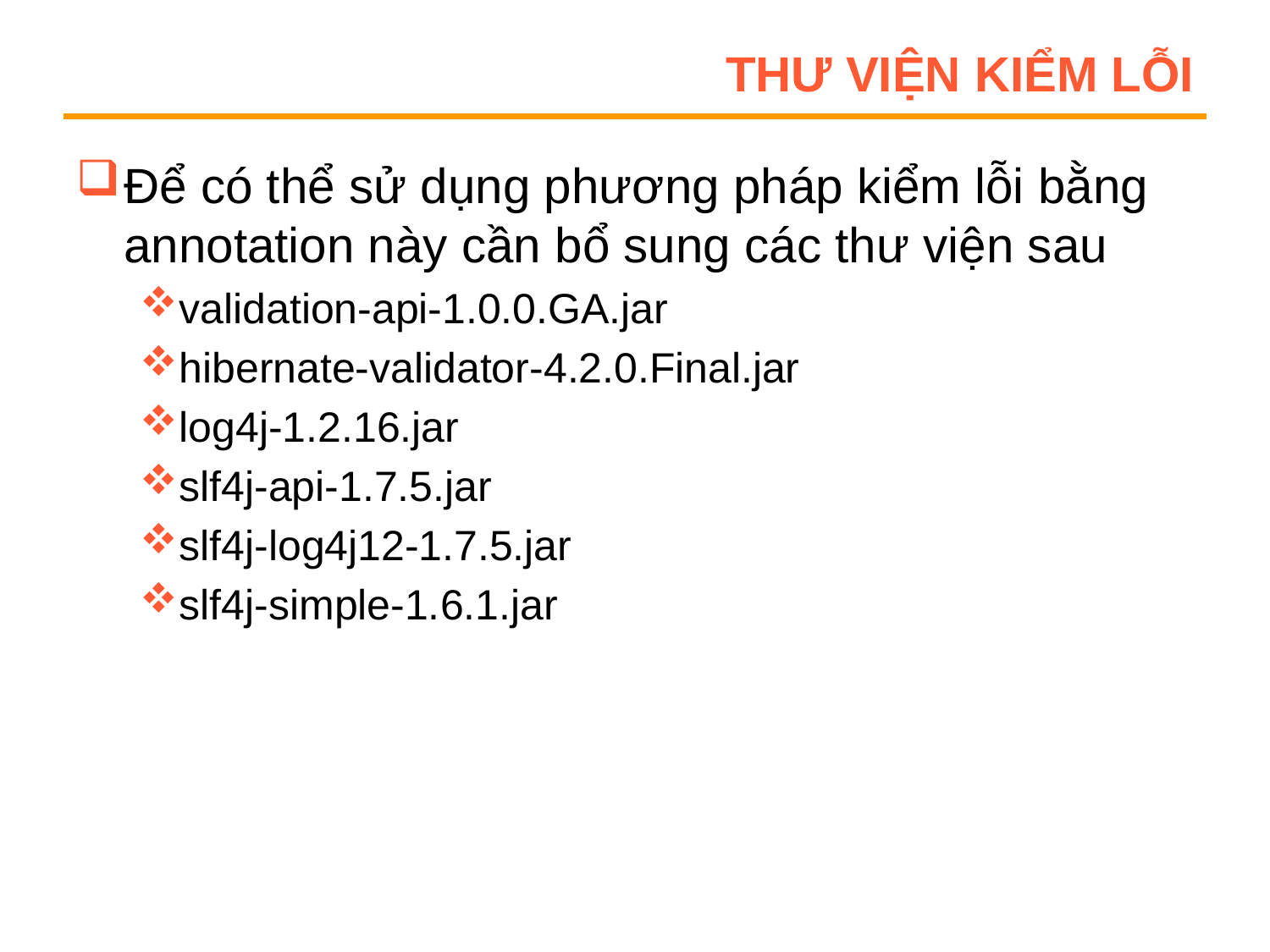

# Thư viện kiểm lỗi
Để có thể sử dụng phương pháp kiểm lỗi bằng annotation này cần bổ sung các thư viện sau
validation-api-1.0.0.GA.jar
hibernate-validator-4.2.0.Final.jar
log4j-1.2.16.jar
slf4j-api-1.7.5.jar
slf4j-log4j12-1.7.5.jar
slf4j-simple-1.6.1.jar